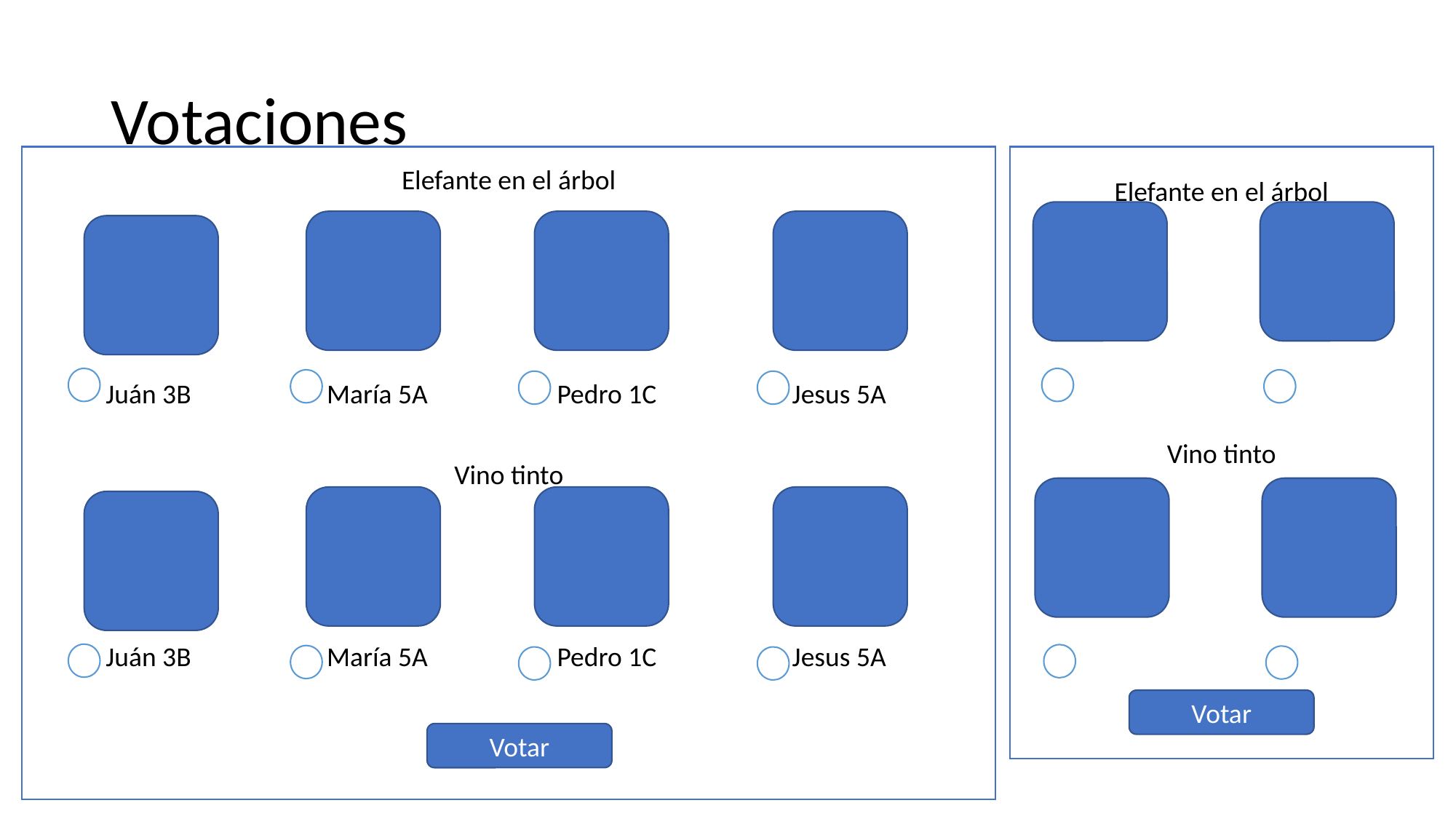

# Votaciones
Elefante en el árbol

Vino tinto

Elefante en el árbol

Vino tinto

       Juán 3B                      María 5A                     Pedro 1C                      Jesus 5A

       Juán 3B                      María 5A                     Pedro 1C                      Jesus 5A

Votar
Votar